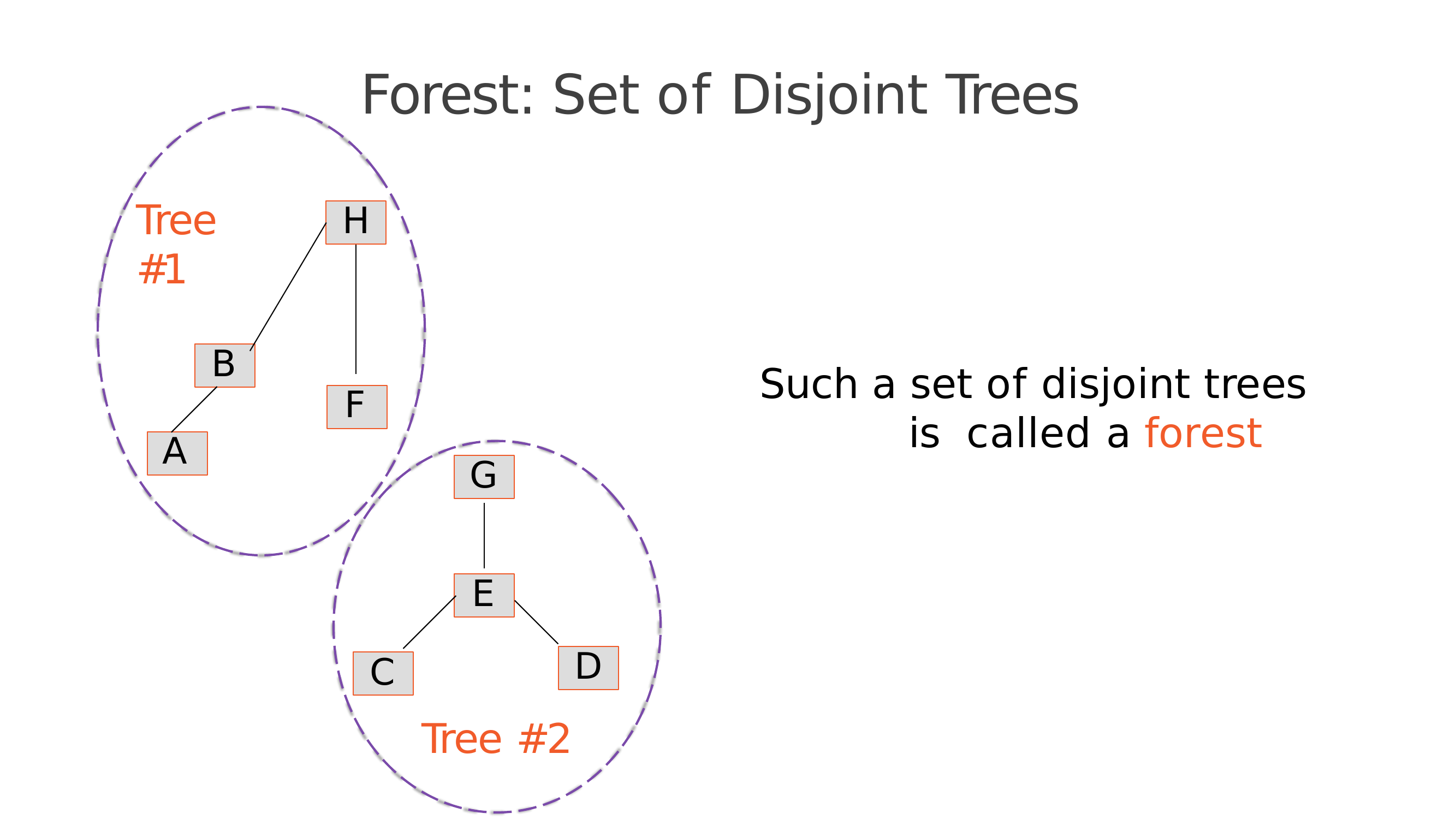

# Forest: Set of Disjoint Trees

Tree #1
H

B

Such a set of disjoint trees is  called a forest
F

A

G
E

D

C

Tree #2